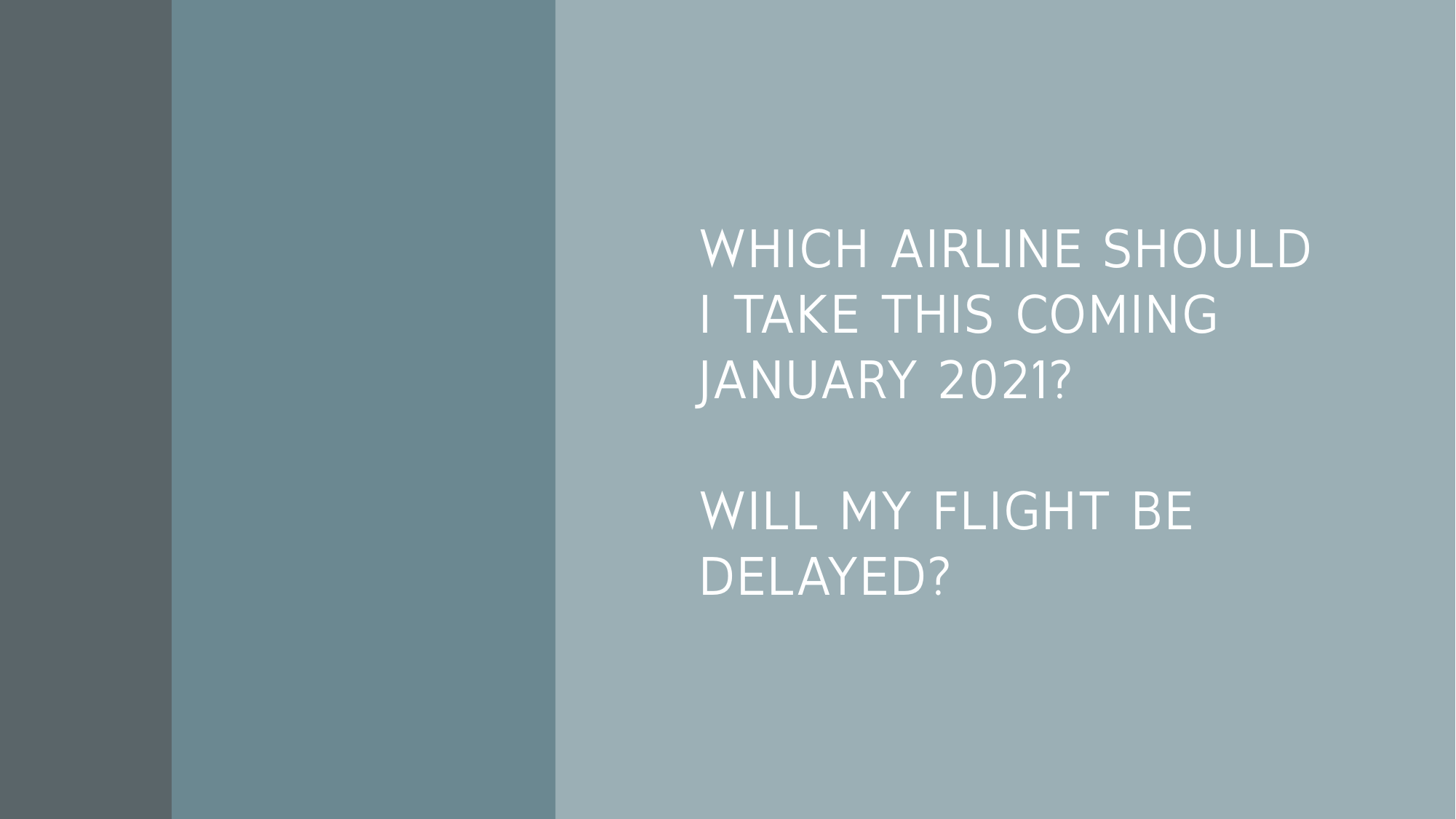

# Which airline should I take this coming January 2021? Will my flight be delayed?